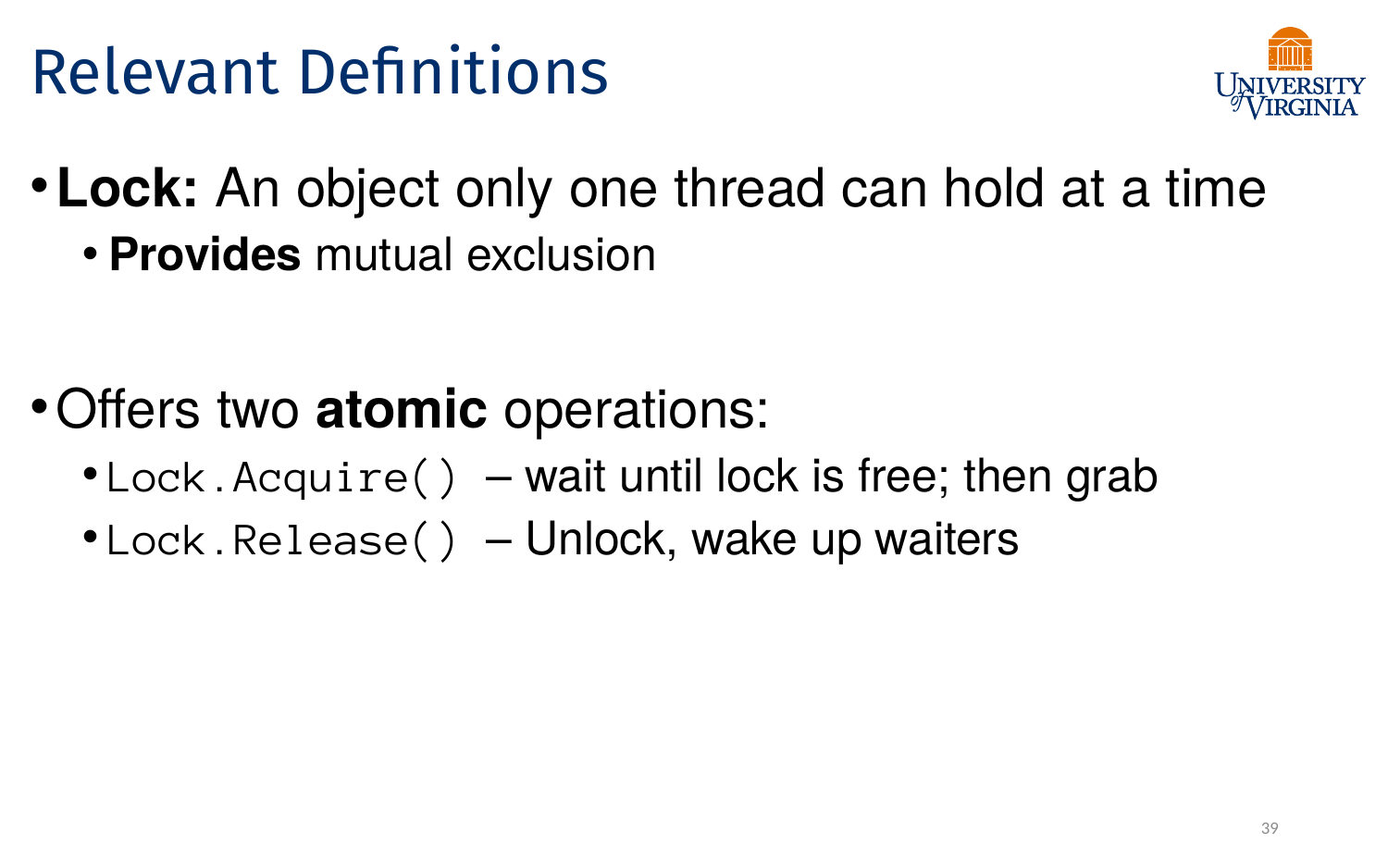

# Relevant Definitions
Lock: An object only one thread can hold at a time
Provides mutual exclusion

Offers two atomic operations:
Lock.Acquire() – wait until lock is free; then grab
Lock.Release() – Unlock, wake up waiters
39